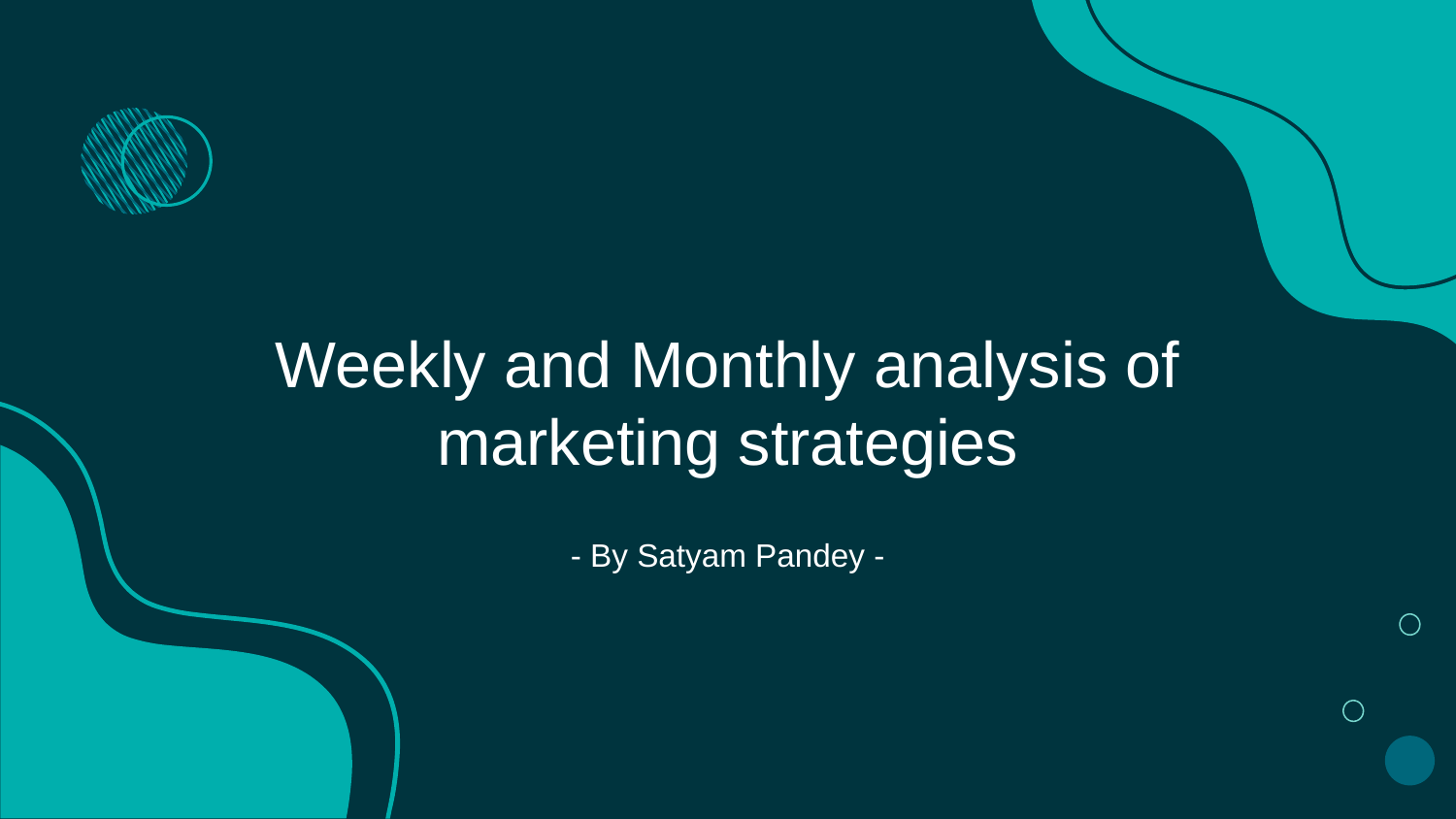

# Weekly and Monthly analysis of marketing strategies
- By Satyam Pandey -